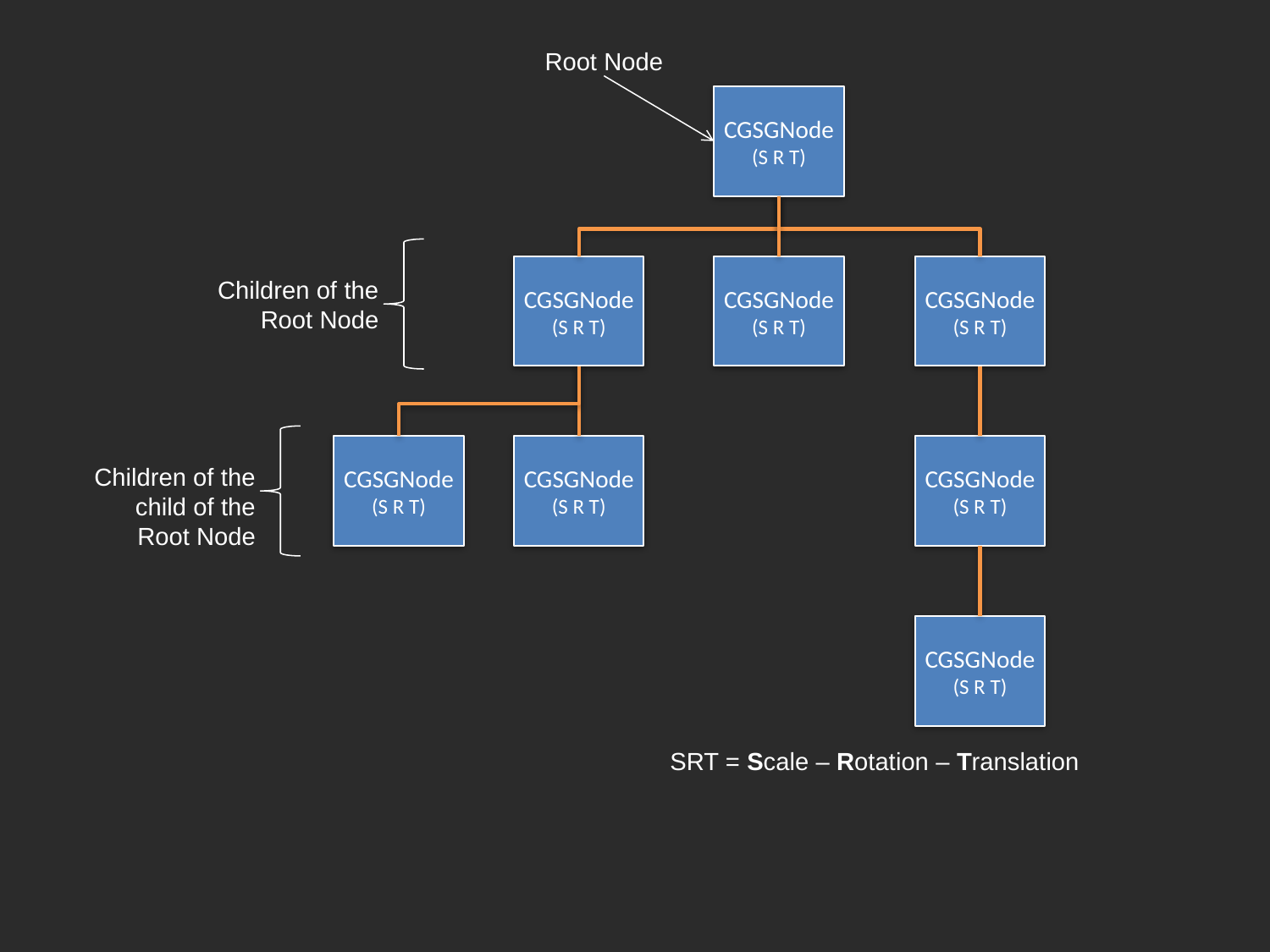

Root Node
CGSGNode
(S R T)

Children of the Root Node
CGSGNode
(S R T)
CGSGNode
(S R T)
CGSGNode
(S R T)

Children of the child of the Root Node
CGSGNode
(S R T)
CGSGNode
(S R T)
CGSGNode
(S R T)
CGSGNode
(S R T)
SRT = Scale – Rotation – Translation